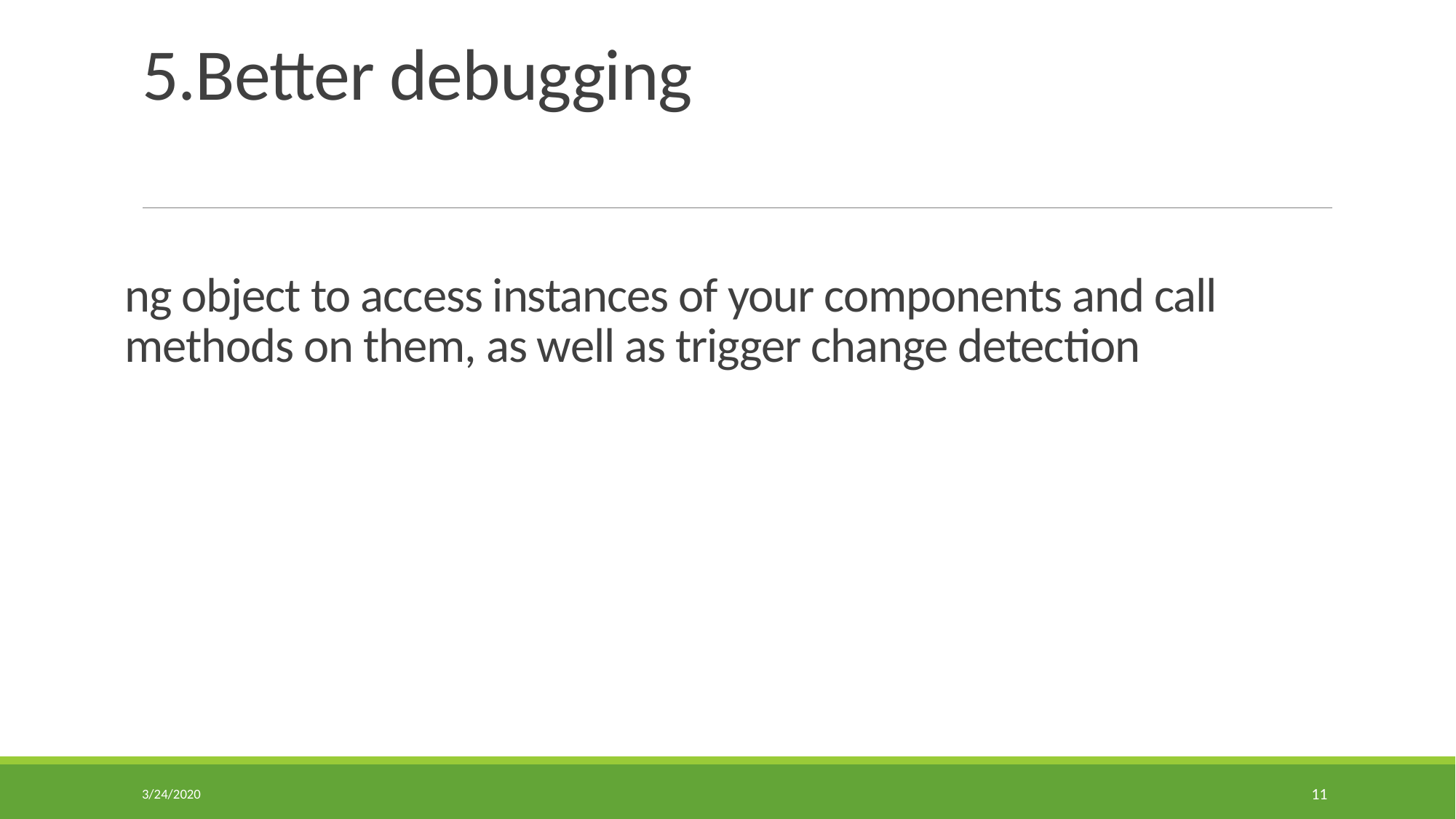

# 5.Better debugging
ng object to access instances of your components and call methods on them, as well as trigger change detection
3/24/2020
11